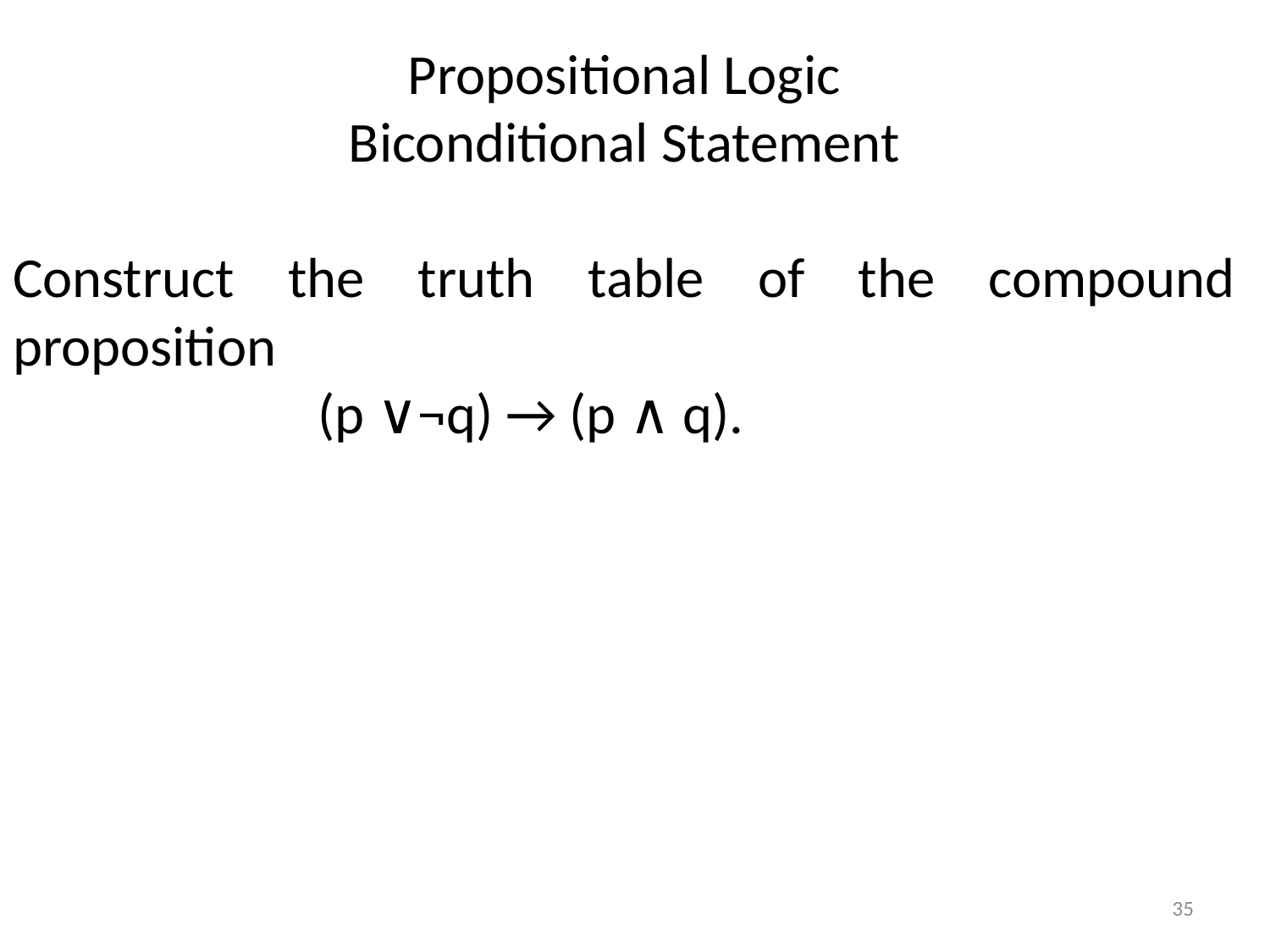

Propositional Logic
Biconditional Statement

Construct the truth table of the compound proposition
                        (p ∨¬q) → (p ∧ q).
35